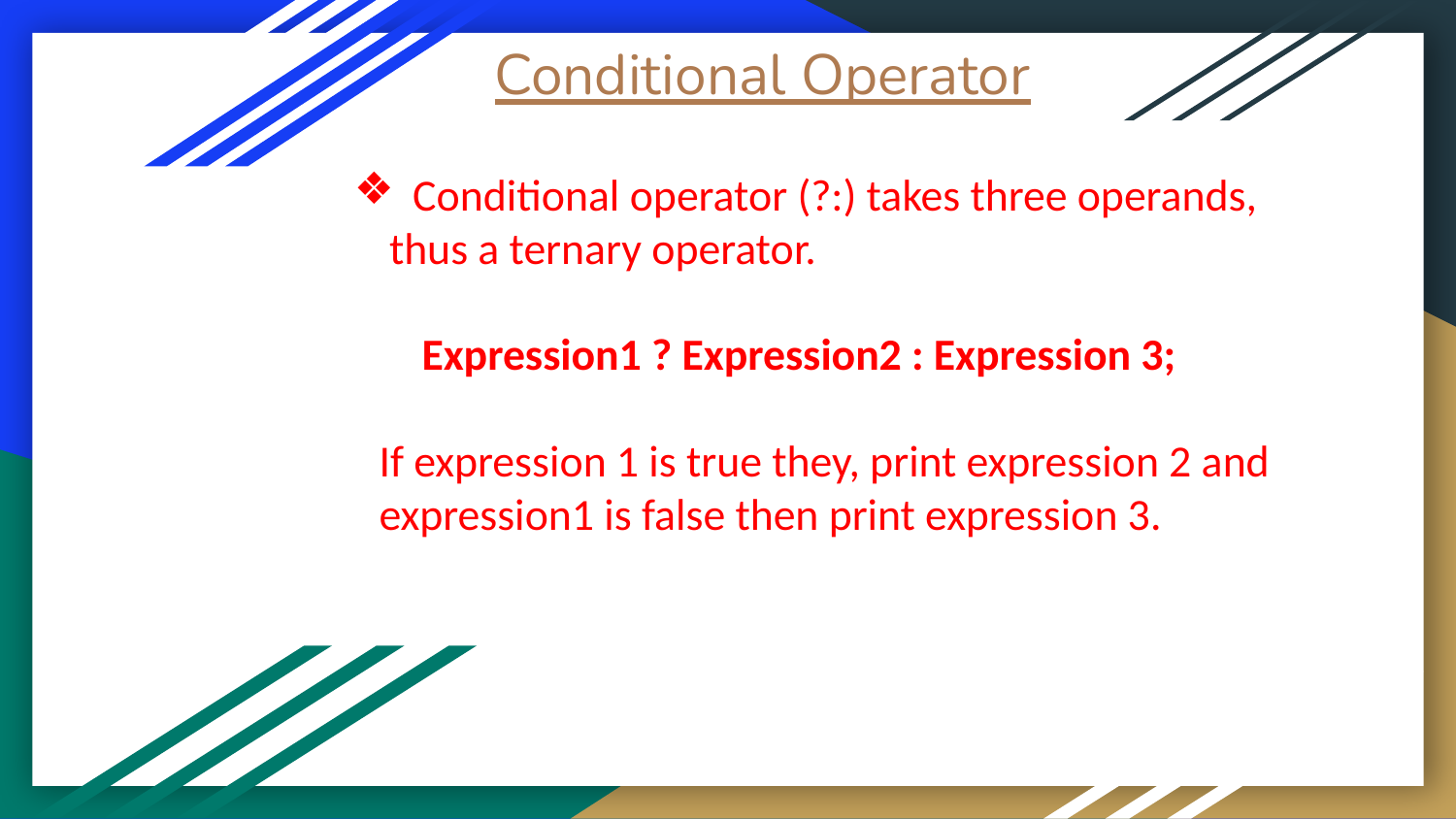

# Conditional Operator
Conditional operator (?:) takes three operands,
               thus a ternary operator.

Expression1 ? Expression2 : Expression 3;

              If expression 1 is true they, print expression 2 and
              expression1 is false then print expression 3.